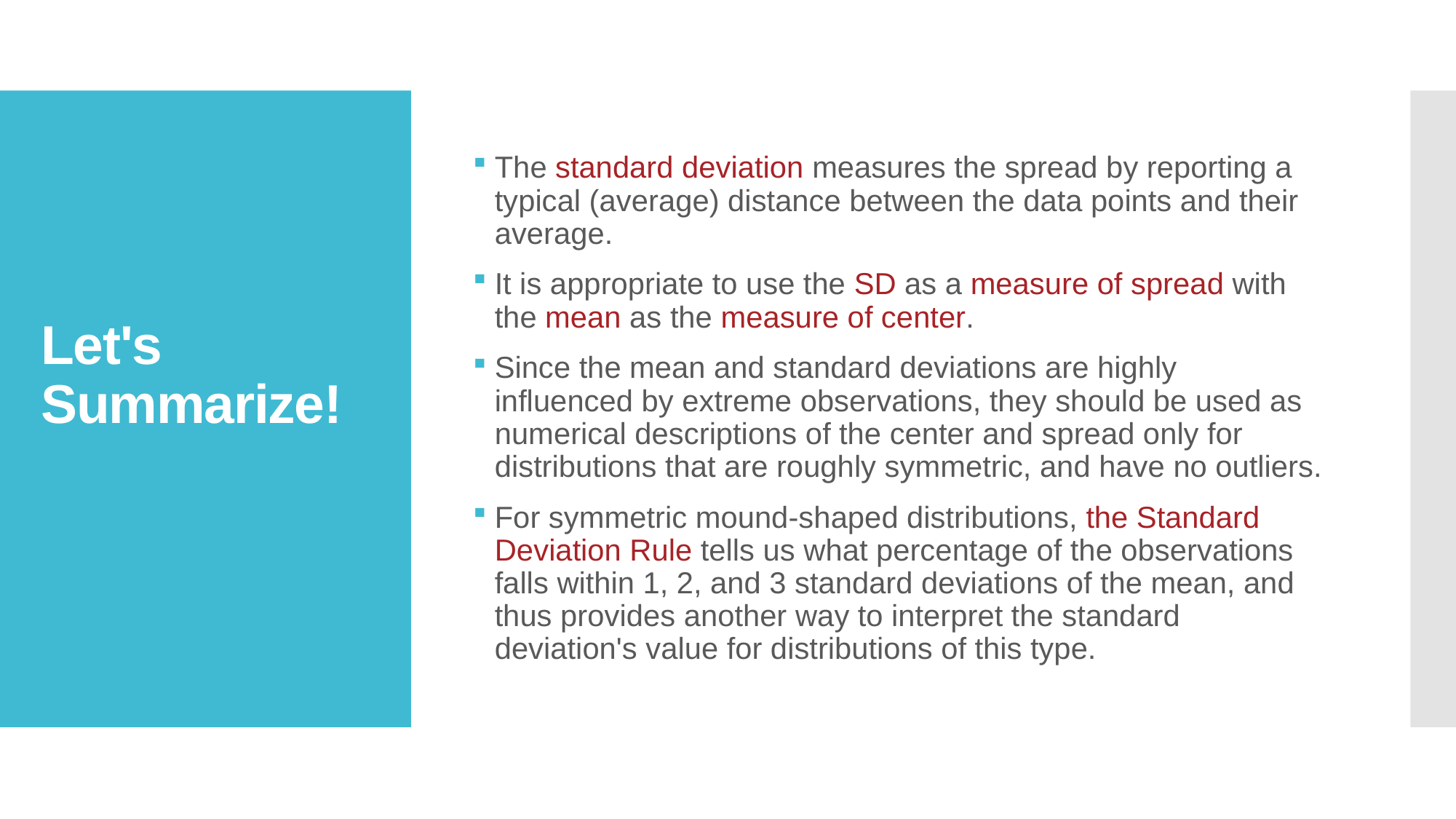

The standard deviation measures the spread by reporting a typical (average) distance between the data points and their average.
It is appropriate to use the SD as a measure of spread with the mean as the measure of center.
Since the mean and standard deviations are highly influenced by extreme observations, they should be used as numerical descriptions of the center and spread only for distributions that are roughly symmetric, and have no outliers.
For symmetric mound-shaped distributions, the Standard Deviation Rule tells us what percentage of the observations falls within 1, 2, and 3 standard deviations of the mean, and thus provides another way to interpret the standard deviation's value for distributions of this type.
# Let's Summarize!